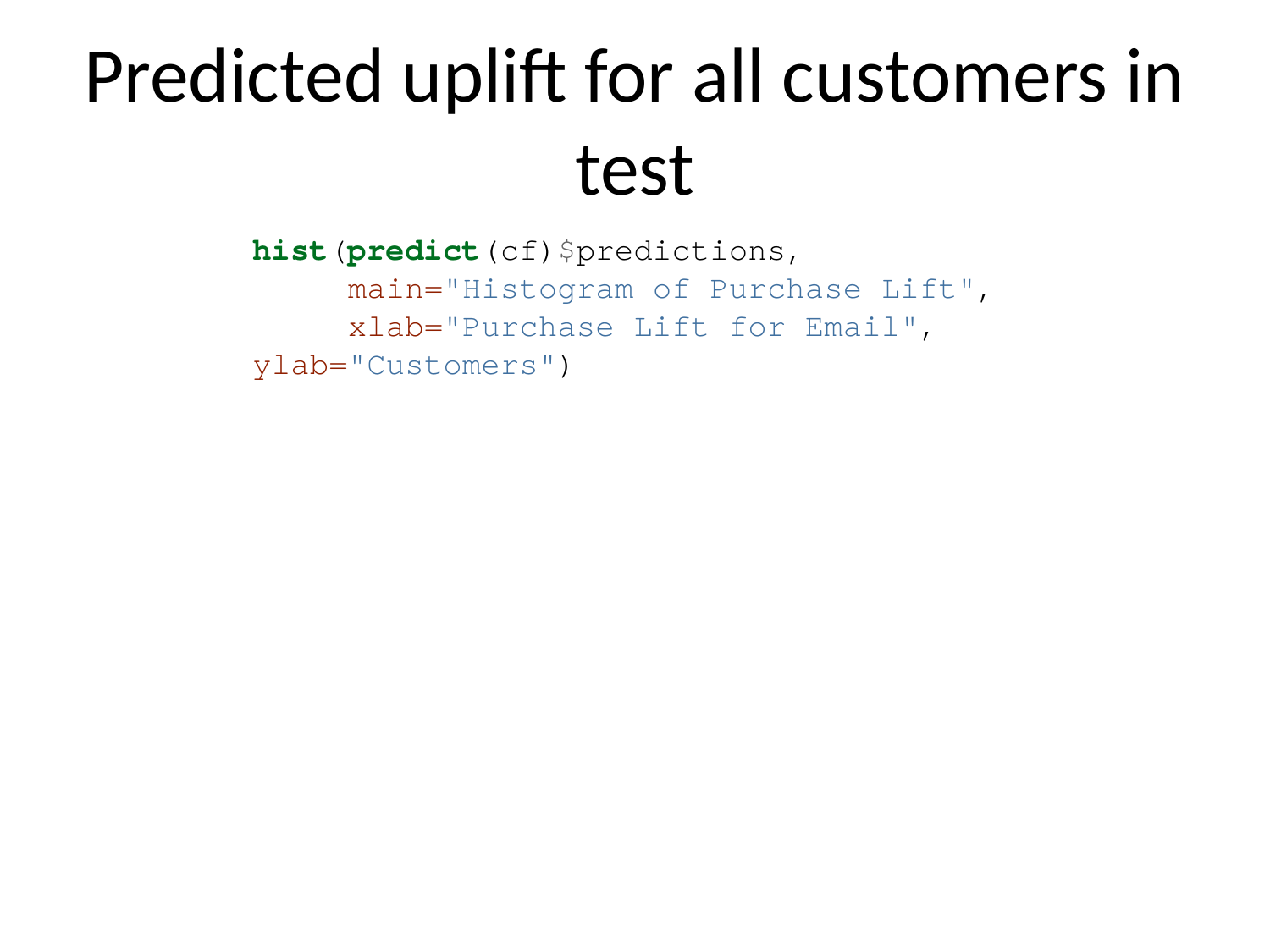

# Predicted uplift for all customers in test
hist(predict(cf)$predictions,
     main="Histogram of Purchase Lift",
     xlab="Purchase Lift for Email", ylab="Customers")